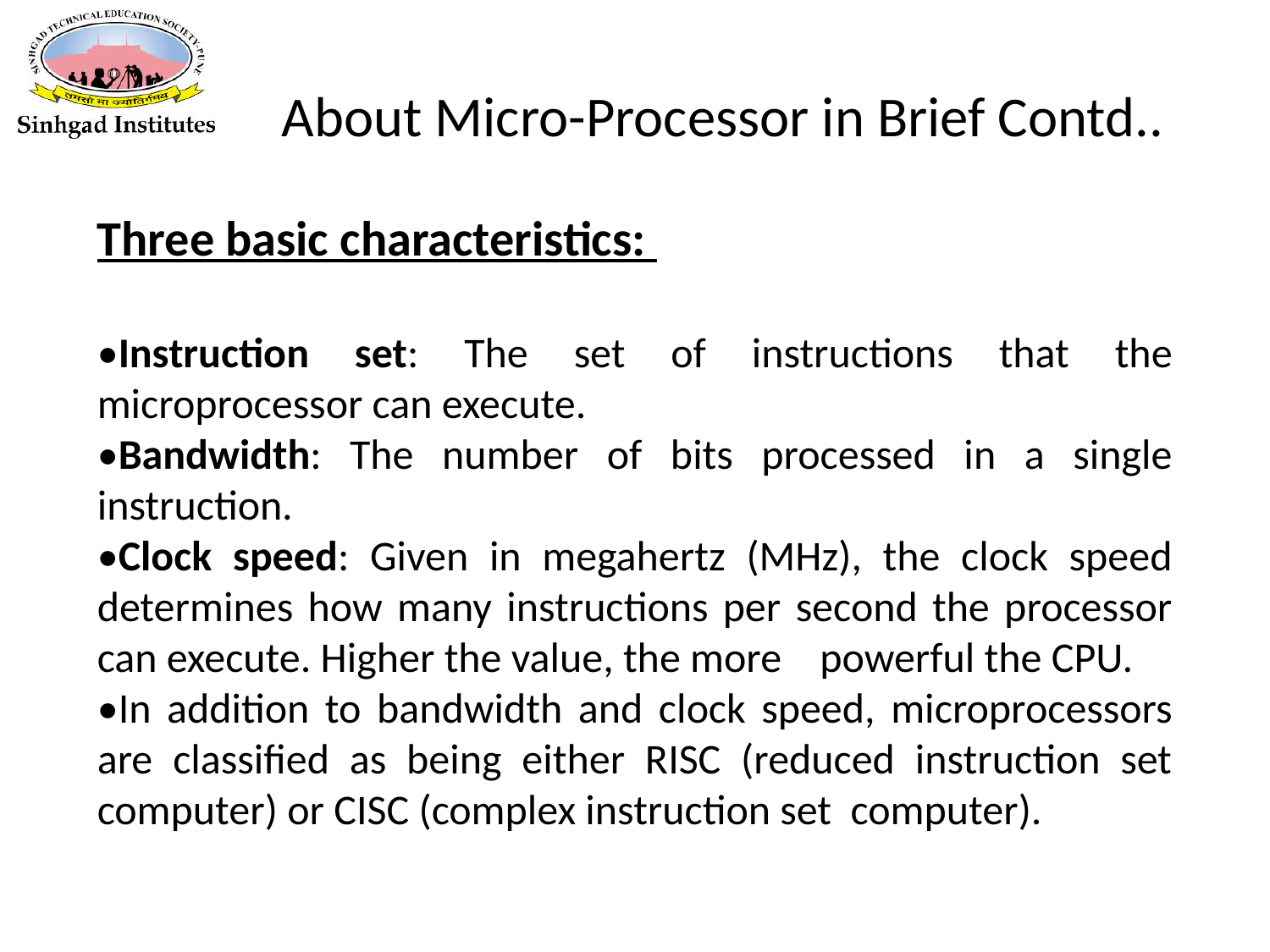

About Micro-Processor in Brief Contd..
Three basic characteristics:

•Instruction set: The set of instructions that the microprocessor can execute.
•Bandwidth: The number of bits processed in a single instruction.
•Clock speed: Given in megahertz (MHz), the clock speed determines how many instructions per second the processor can execute. Higher the value, the more    powerful the CPU.
•In addition to bandwidth and clock speed, microprocessors are classified as being either RISC (reduced instruction set computer) or CISC (complex instruction set  computer).